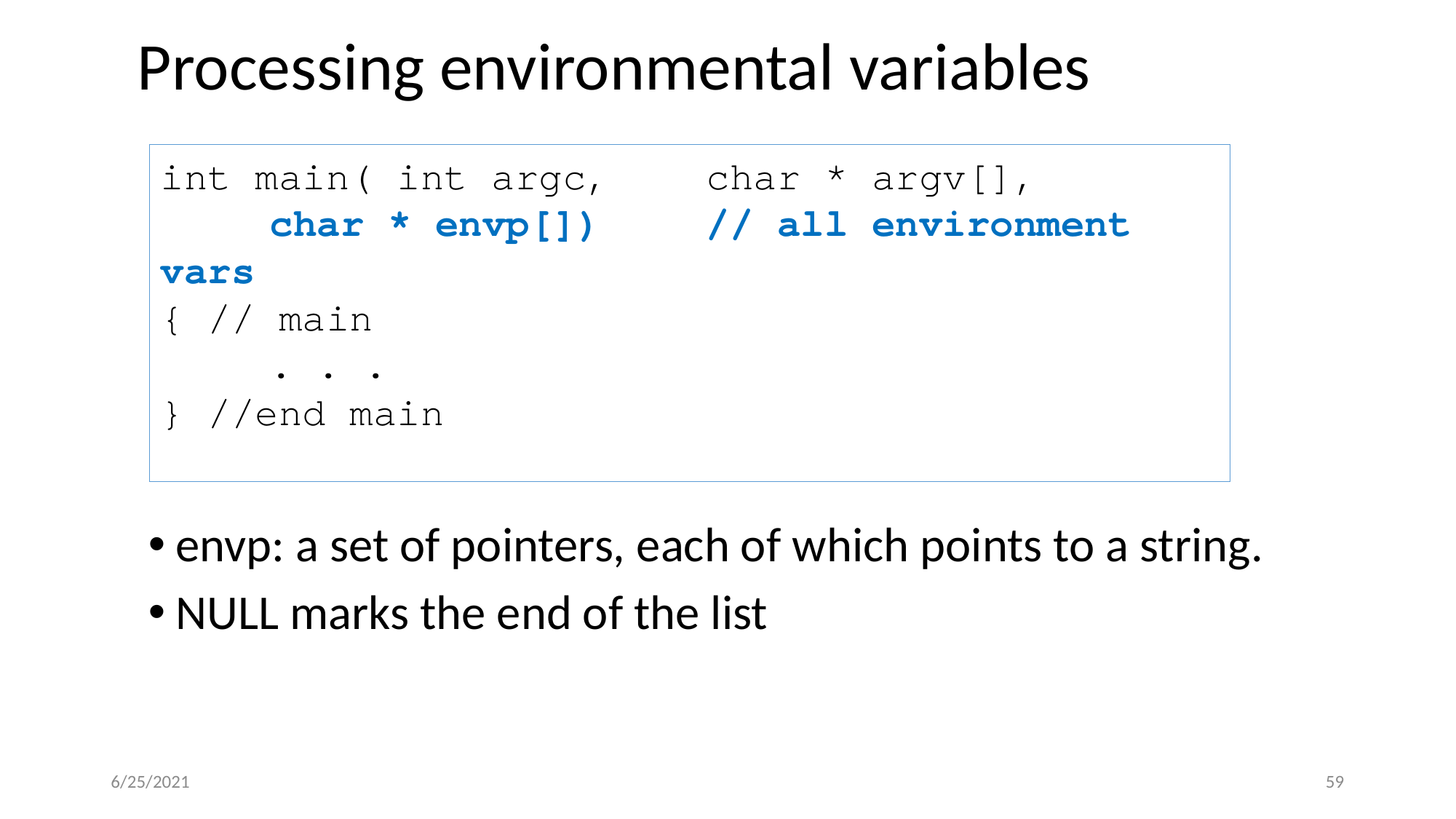

# Processing environmental variables

int main( int argc,	char * argv[],
	char * envp[])	// all environment vars
{ // main
	. . .
} //end main
envp: a set of pointers, each of which points to a string.
NULL marks the end of the list
6/25/2021
59